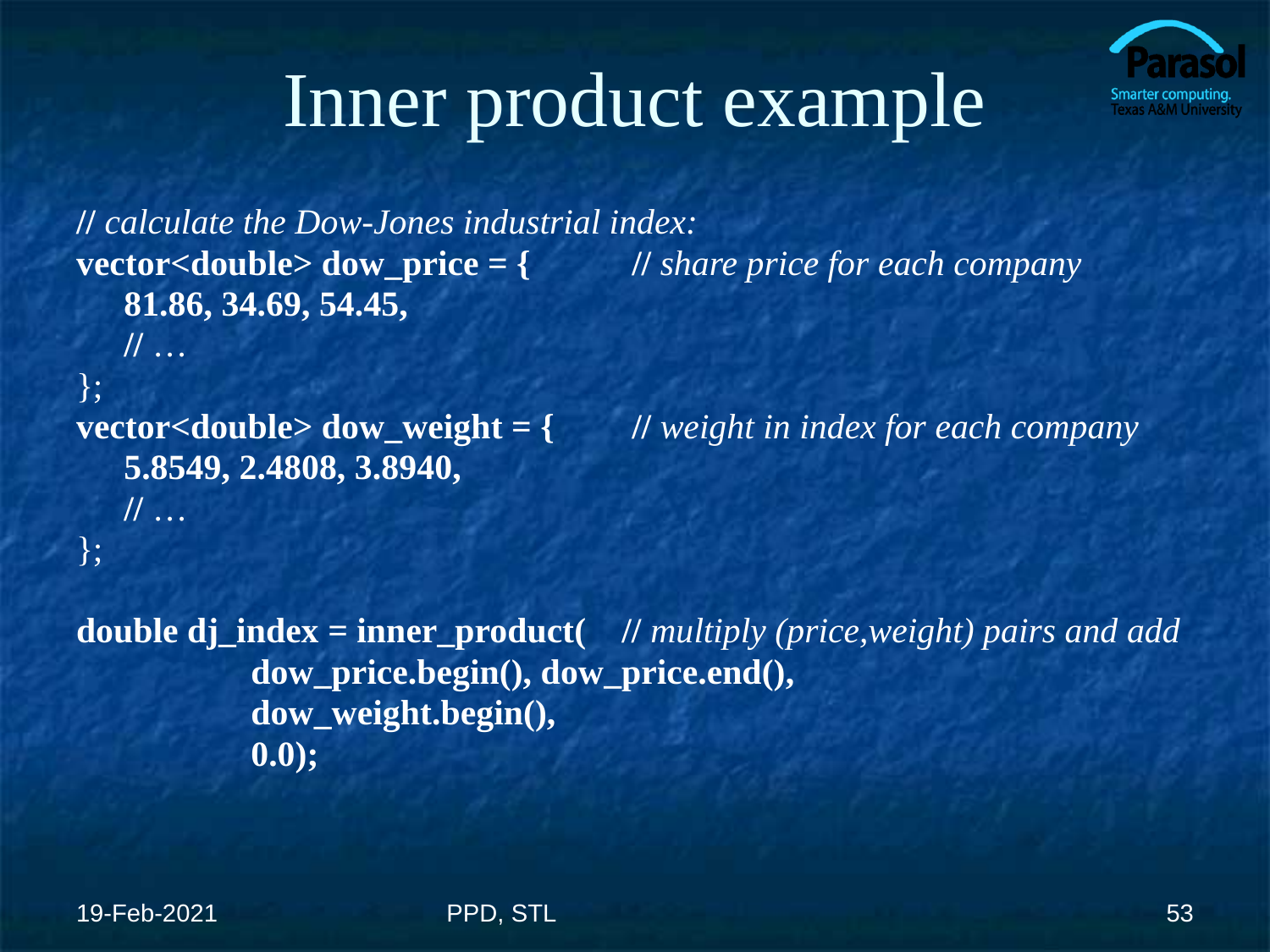

# Inner product example
// calculate the Dow-Jones industrial index:
vector<double> dow_price = {	// share price for each company
	81.86, 34.69, 54.45,
	// …
};
vector<double> dow_weight = {  	// weight in index for each company
	5.8549, 2.4808, 3.8940,
	// …
};

double dj_index = inner_product(    // multiply (price,weight) pairs and add
		dow_price.begin(), dow_price.end(),
		dow_weight.begin(),
		0.0);
19-Feb-2021
PPD, STL
53